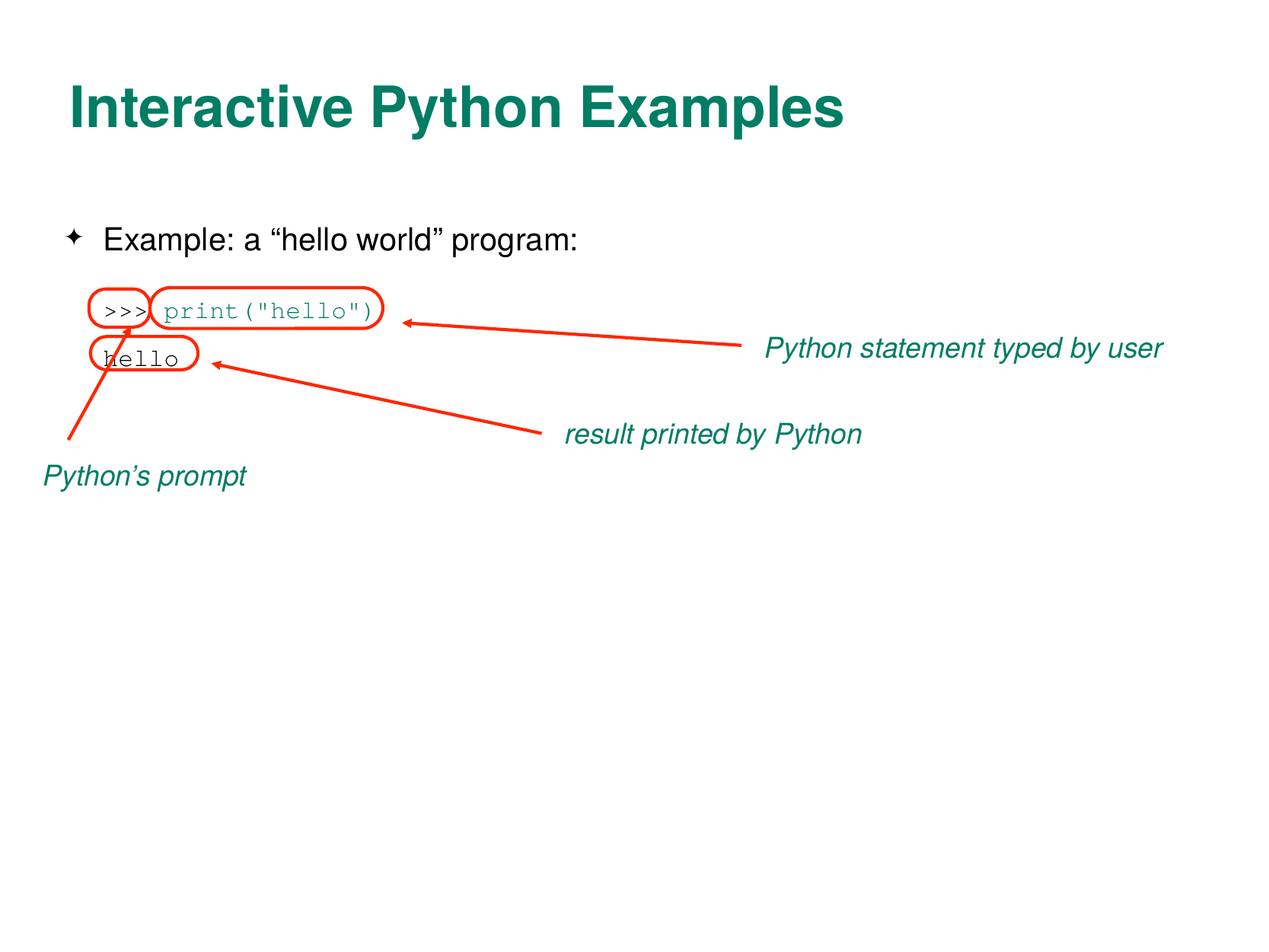

# Interactive Python Examples
Example: a “hello world” program:
>>> print("hello")
hello

Python statement typed by user

result printed by Python
Python’s prompt